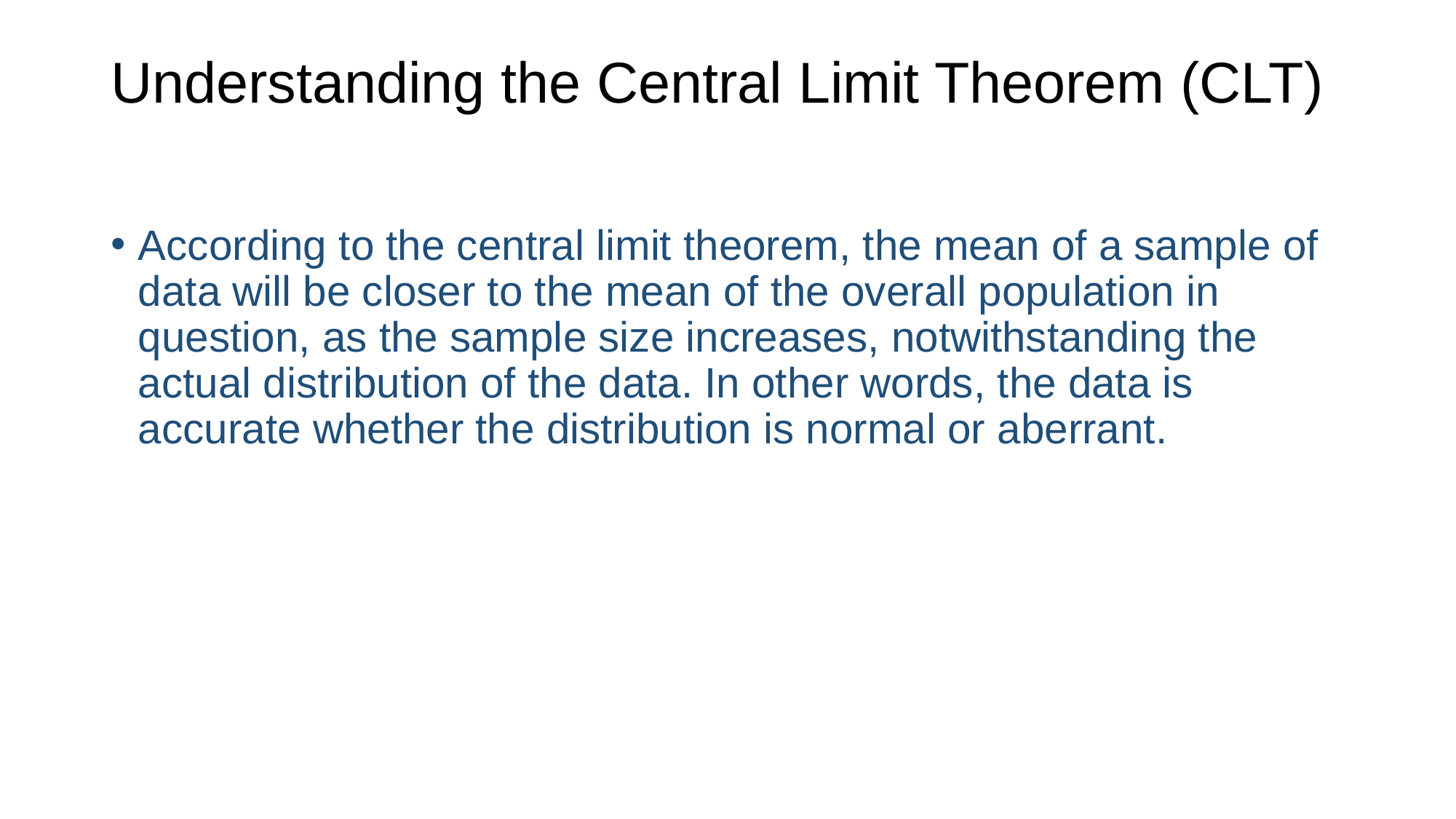

# Understanding the Central Limit Theorem (CLT)
According to the central limit theorem, the mean of a sample of data will be closer to the mean of the overall population in question, as the sample size increases, notwithstanding the actual distribution of the data. In other words, the data is accurate whether the distribution is normal or aberrant.